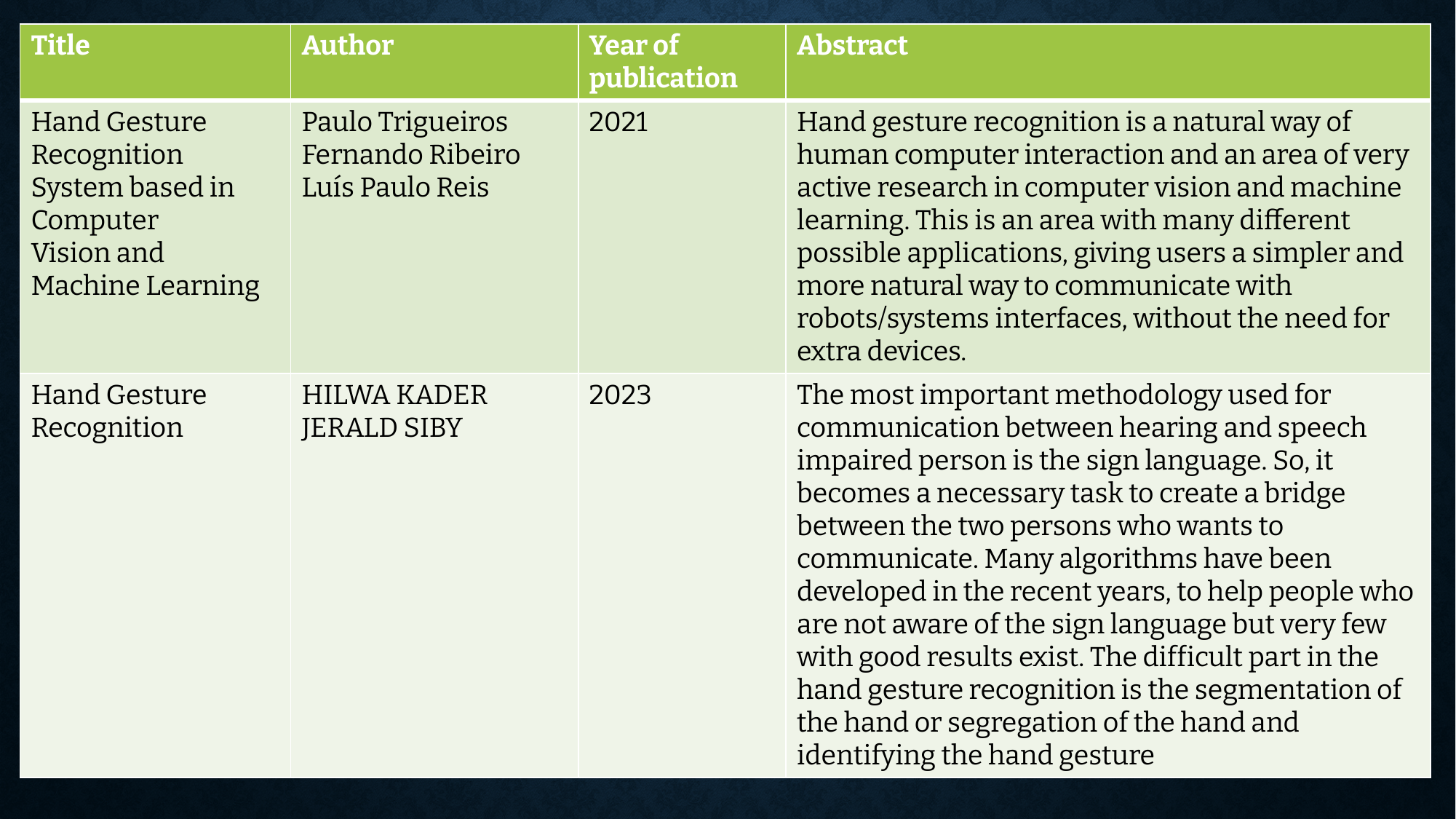

| Title | Author | Year of publication | Abstract |
| --- | --- | --- | --- |
| Hand Gesture Recognition System based in Computer Vision and Machine Learning | Paulo Trigueiros Fernando Ribeiro Luís Paulo Reis | 2021 | Hand gesture recognition is a natural way of human computer interaction and an area of very active research in computer vision and machine learning. This is an area with many different possible applications, giving users a simpler and more natural way to communicate with robots/systems interfaces, without the need for extra devices. |
| Hand Gesture Recognition | HILWA KADER JERALD SIBY | 2023 | The most important methodology used for communication between hearing and speech impaired person is the sign language. So, it becomes a necessary task to create a bridge between the two persons who wants to communicate. Many algorithms have been developed in the recent years, to help people who are not aware of the sign language but very few with good results exist. The difficult part in the hand gesture recognition is the segmentation of the hand or segregation of the hand and identifying the hand gesture |
#